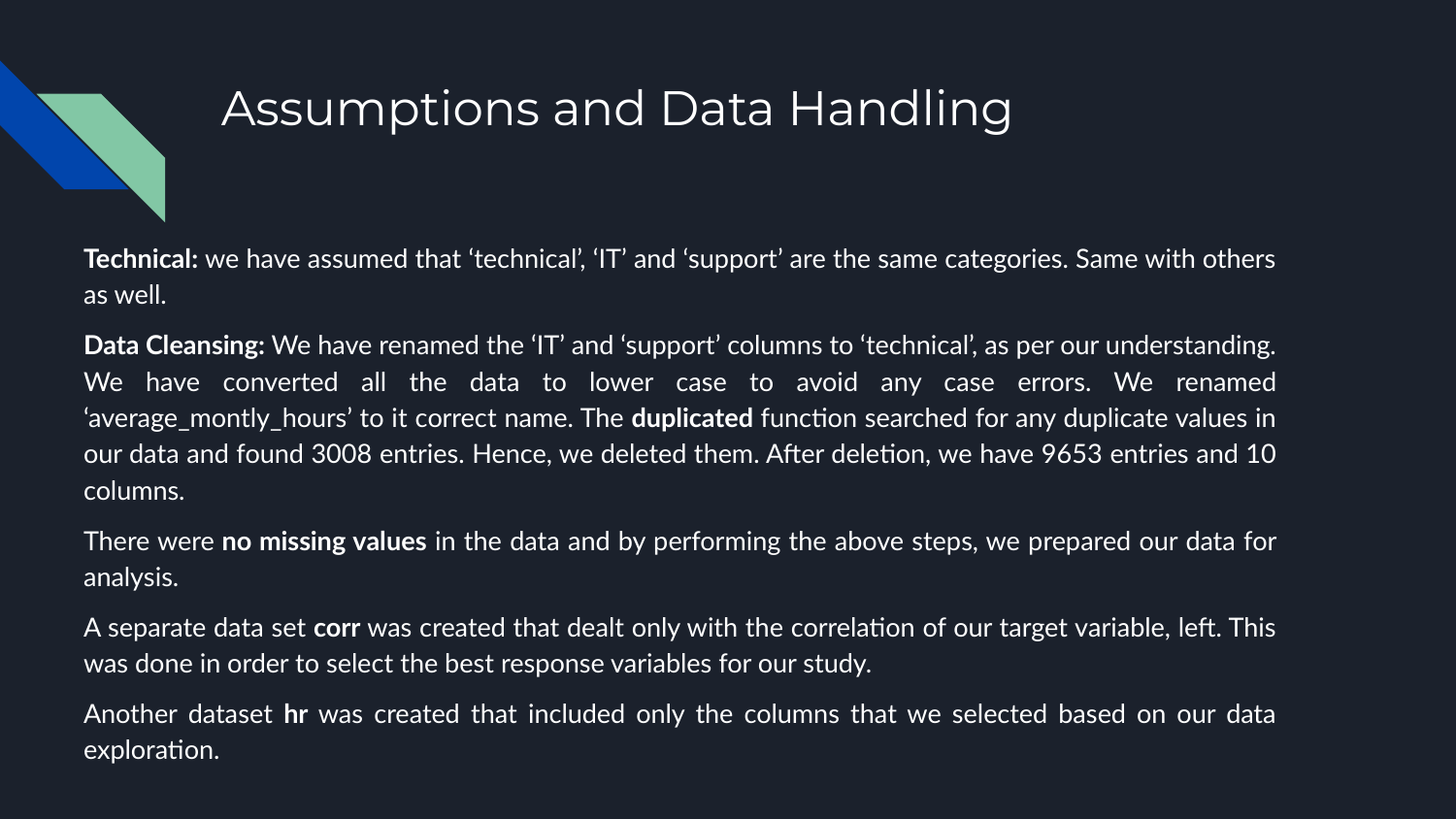

# Assumptions and Data Handling
Technical: we have assumed that ‘technical’, ‘IT’ and ‘support’ are the same categories. Same with others as well.
Data Cleansing: We have renamed the ‘IT’ and ‘support’ columns to ‘technical’, as per our understanding. We have converted all the data to lower case to avoid any case errors. We renamed ‘average_montly_hours’ to it correct name. The duplicated function searched for any duplicate values in our data and found 3008 entries. Hence, we deleted them. After deletion, we have 9653 entries and 10 columns.
There were no missing values in the data and by performing the above steps, we prepared our data for analysis.
A separate data set corr was created that dealt only with the correlation of our target variable, left. This was done in order to select the best response variables for our study.
Another dataset hr was created that included only the columns that we selected based on our data exploration.